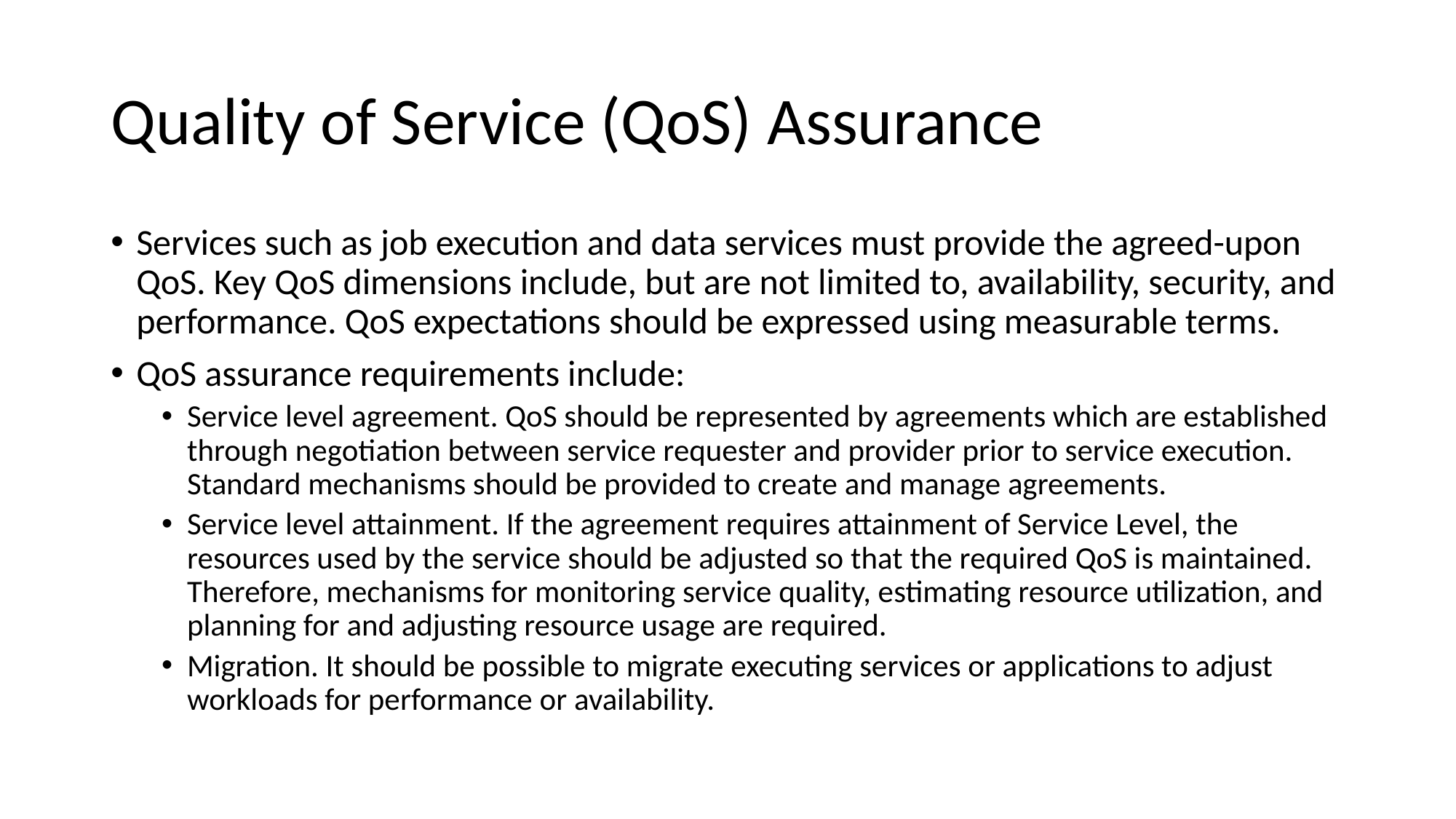

# Quality of Service (QoS) Assurance
Services such as job execution and data services must provide the agreed-upon QoS. Key QoS dimensions include, but are not limited to, availability, security, and performance. QoS expectations should be expressed using measurable terms.
QoS assurance requirements include:
Service level agreement. QoS should be represented by agreements which are established through negotiation between service requester and provider prior to service execution. Standard mechanisms should be provided to create and manage agreements.
Service level attainment. If the agreement requires attainment of Service Level, the resources used by the service should be adjusted so that the required QoS is maintained. Therefore, mechanisms for monitoring service quality, estimating resource utilization, and planning for and adjusting resource usage are required.
Migration. It should be possible to migrate executing services or applications to adjust workloads for performance or availability.